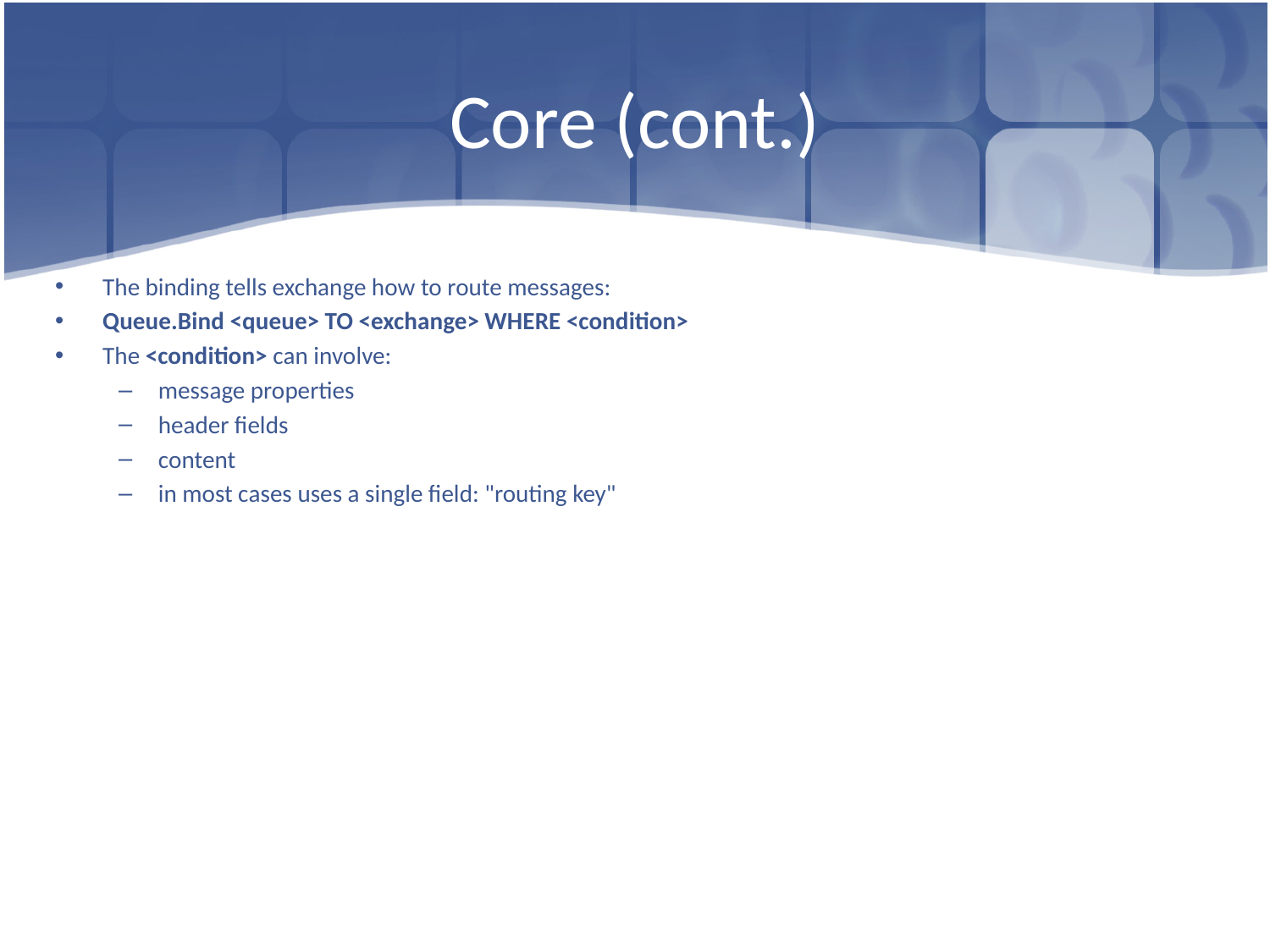

# Core (cont.)
The binding tells exchange how to route messages:
Queue.Bind <queue> TO <exchange> WHERE <condition>
The <condition> can involve:
message properties
header fields
content
in most cases uses a single field: "routing key"